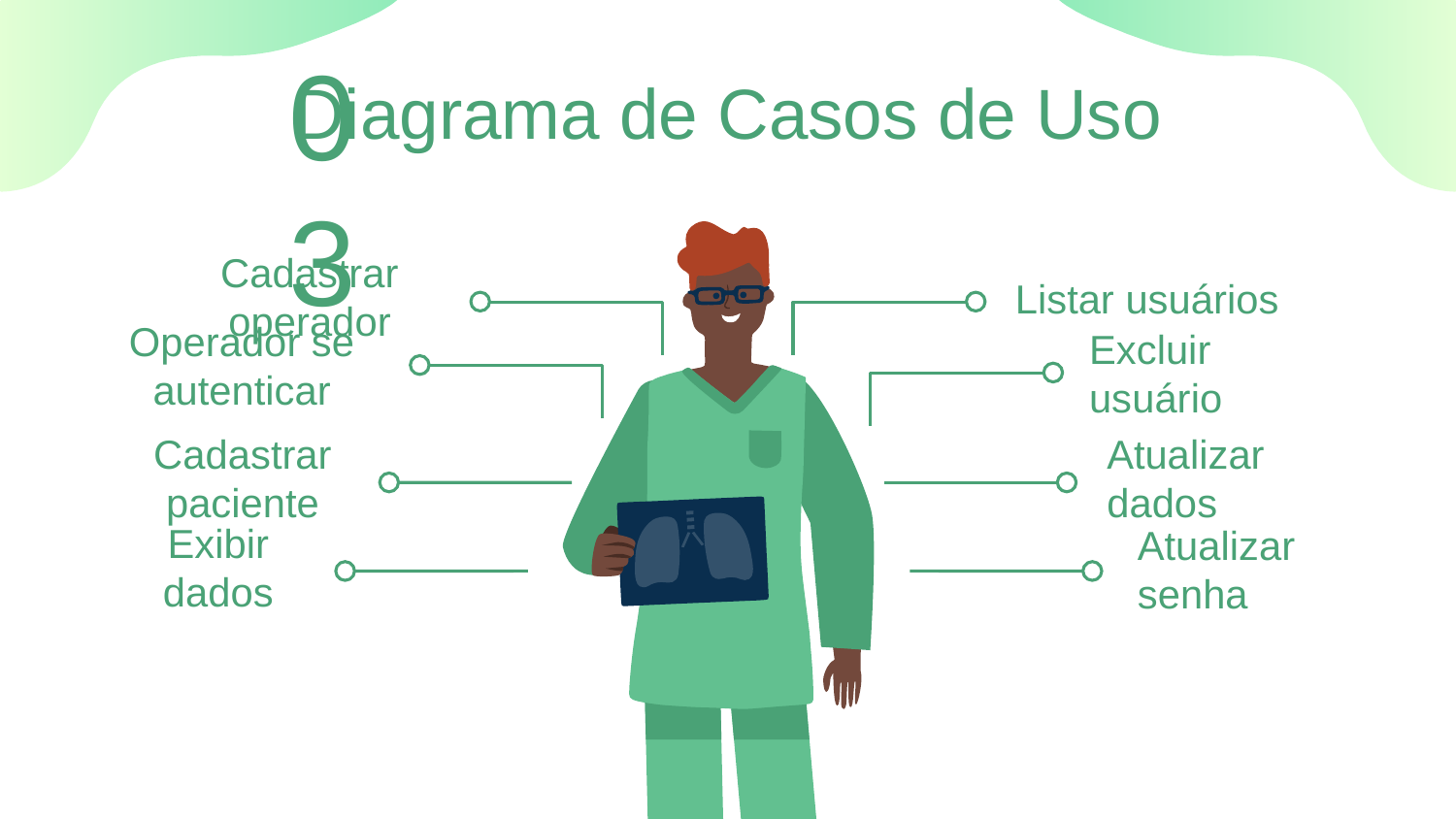

03
# Diagrama de Casos de Uso

Cadastrar operador
Listar usuários

Operador se autenticar
Excluir usuário

Cadastrar paciente
Atualizar dados

Exibir dados
Atualizar senha